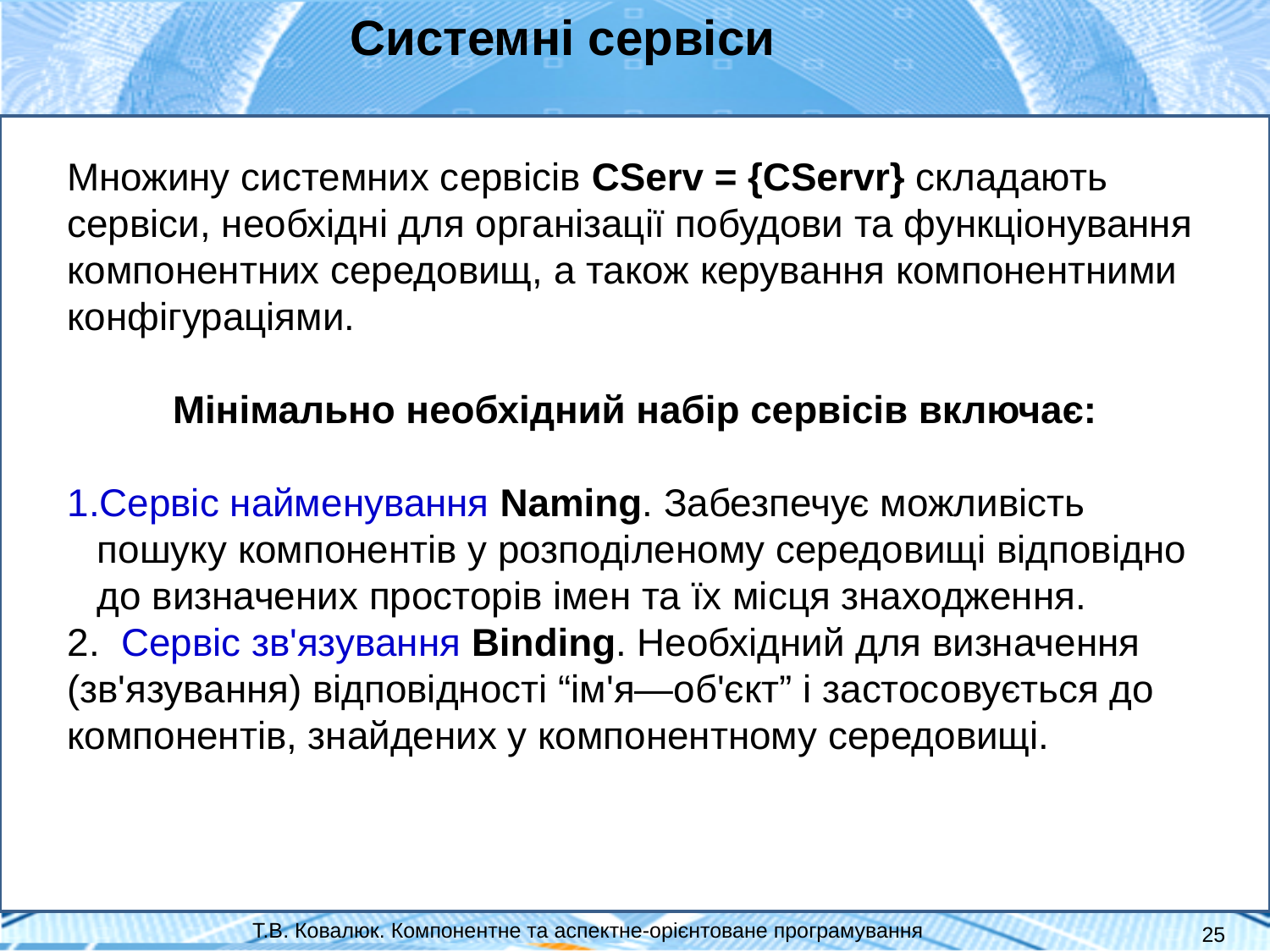

Системні сервіси
Множину системних сервісів CServ = {CServr} складають сервіси, необхідні для організації побудови та функціонування компонентних середовищ, а також керування компонентними конфігураціями.

Мінімально необхідний набір сервісів включає:

Сервіс найменування Naming. Забезпечує можливість пошуку компонентів у розподіленому середовищі відповідно до визначених просторів імен та їх місця знаходження.
2.  Сервіс зв'язування Binding. Необхідний для визначення (зв'язування) відповідності “ім'я—об'єкт” і застосовується до компонентів, знайдених у компонентному середовищі.